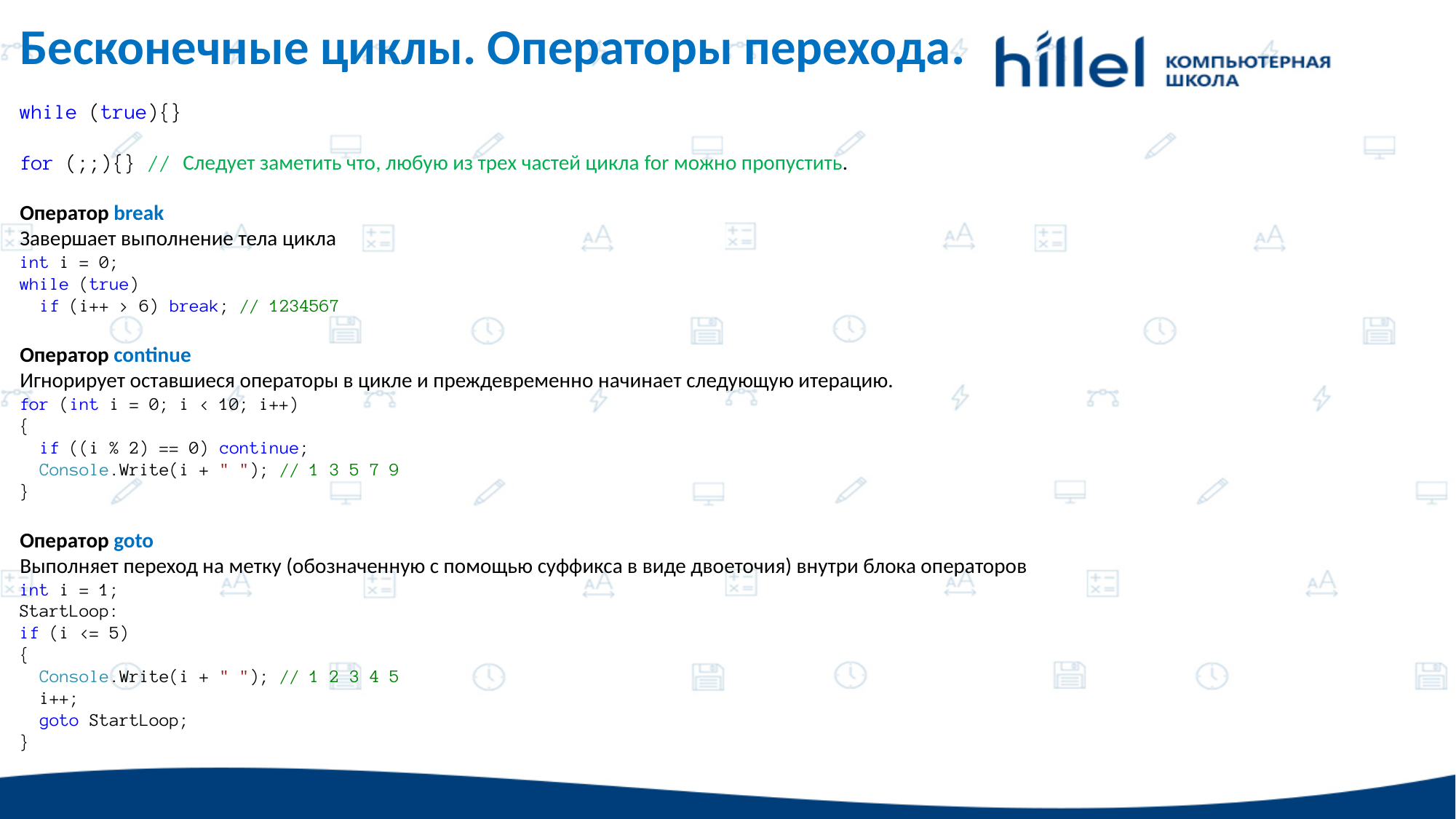

Бесконечные циклы. Операторы перехода.
while (true){}

for (;;){} // Следует заметить что, любую из трех частей цикла for можно пропустить.

Оператор break
Завершает выполнение тела цикла
int i = 0;
while (true)
  if (i++ > 6) break; // 1234567

Оператор continue
Игнорирует оставшиеся операторы в цикле и преждевременно начинает следующую итерацию.
for (int i = 0; i < 10; i++)
{
  if ((i % 2) == 0) continue;
  Console.Write(i + " "); // 1 3 5 7 9
}

Оператор goto
Выполняет переход на метку (обозначенную с помощью суффикса в виде двоеточия) внутри блока операторов
int i = 1;
StartLoop:
if (i <= 5)
{
  Console.Write(i + " "); // 1 2 3 4 5
  i++;
  goto StartLoop;
}